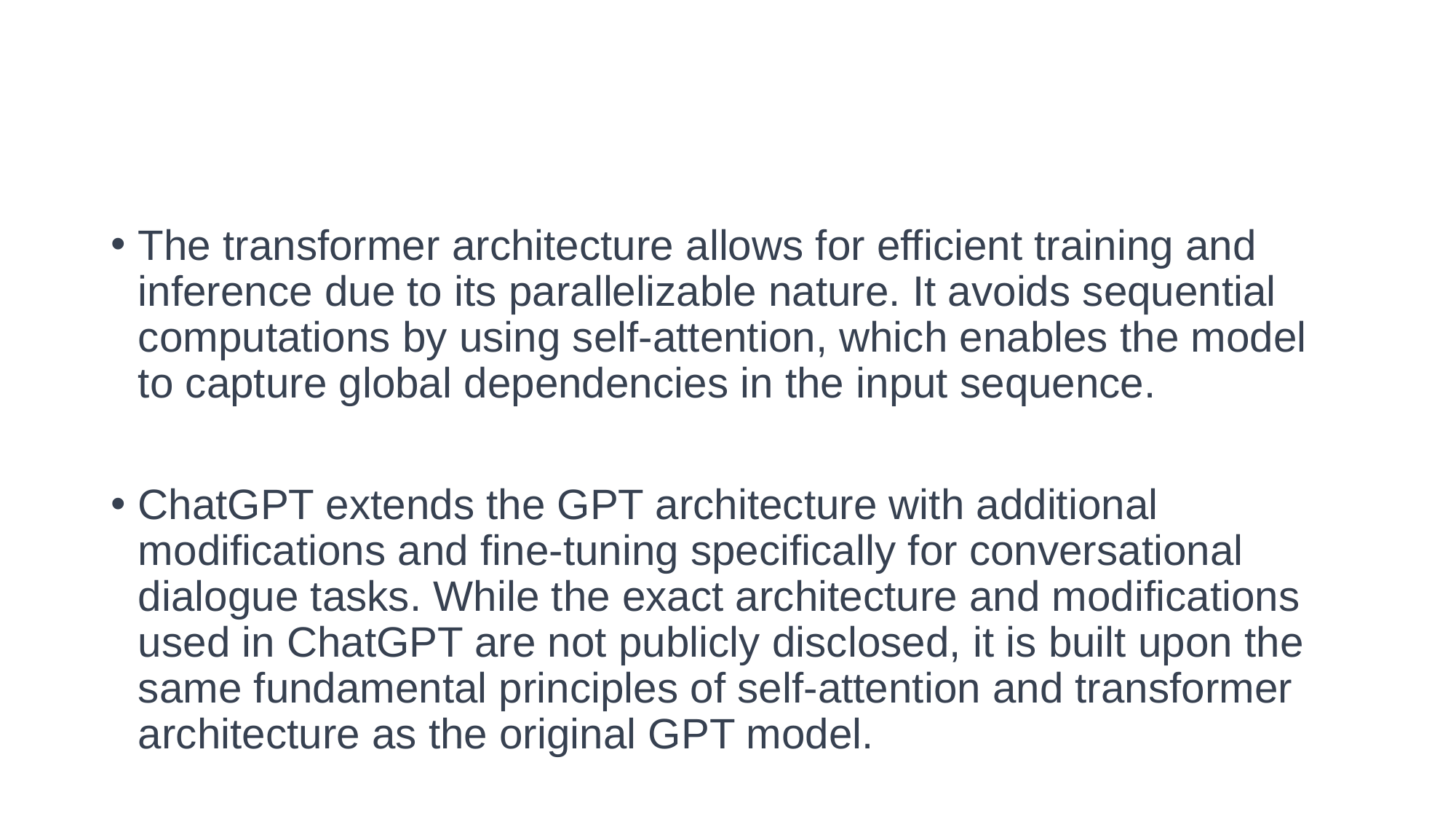

#
The transformer architecture allows for efficient training and inference due to its parallelizable nature. It avoids sequential computations by using self-attention, which enables the model to capture global dependencies in the input sequence.

ChatGPT extends the GPT architecture with additional modifications and fine-tuning specifically for conversational dialogue tasks. While the exact architecture and modifications used in ChatGPT are not publicly disclosed, it is built upon the same fundamental principles of self-attention and transformer architecture as the original GPT model.